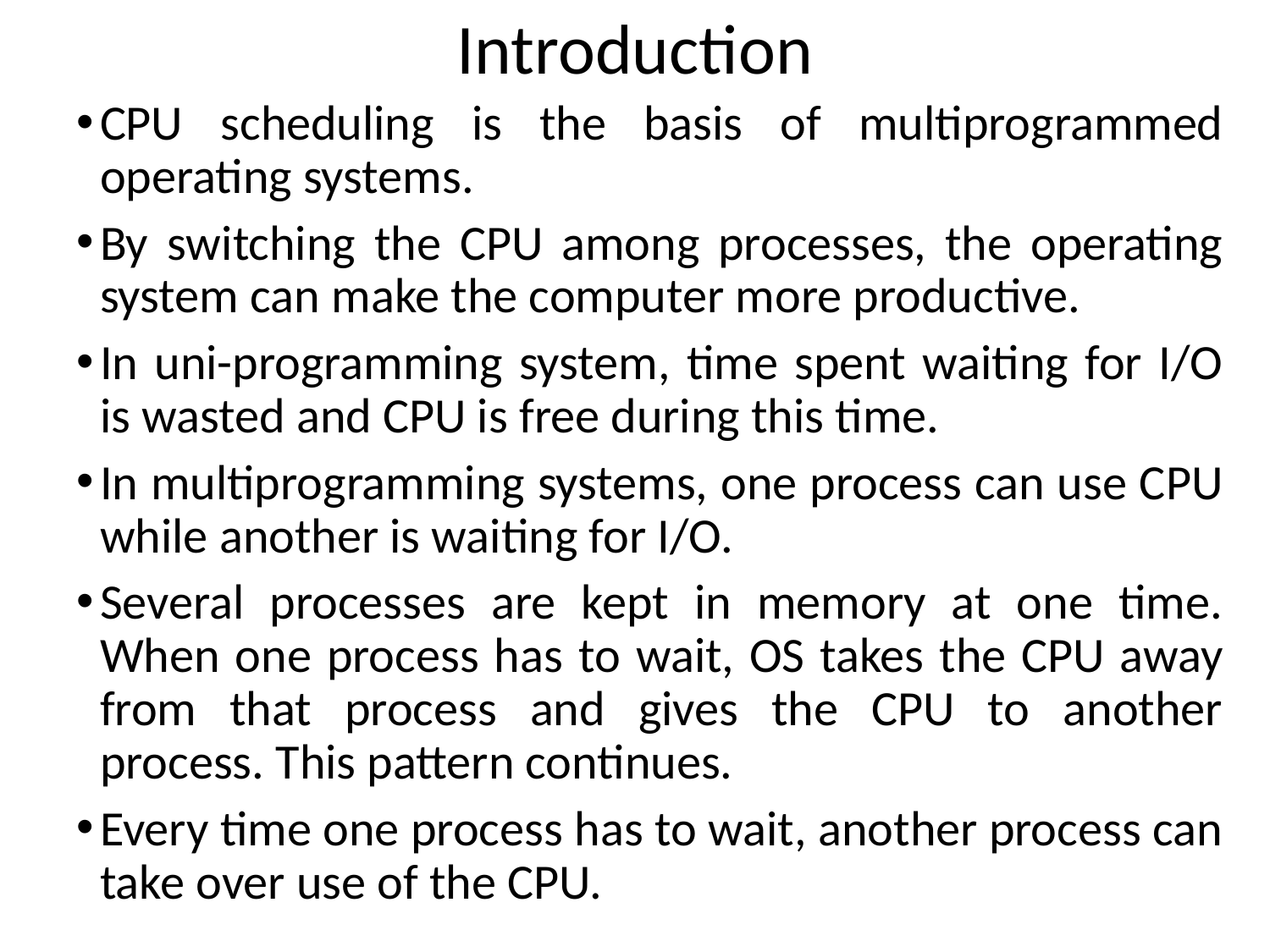

# Introduction
CPU scheduling is the basis of multiprogrammed operating systems.
By switching the CPU among processes, the operating system can make the computer more productive.
In uni-programming system, time spent waiting for I/O is wasted and CPU is free during this time.
In multiprogramming systems, one process can use CPU while another is waiting for I/O.
Several processes are kept in memory at one time. When one process has to wait, OS takes the CPU away from that process and gives the CPU to another process. This pattern continues.
Every time one process has to wait, another process can take over use of the CPU.